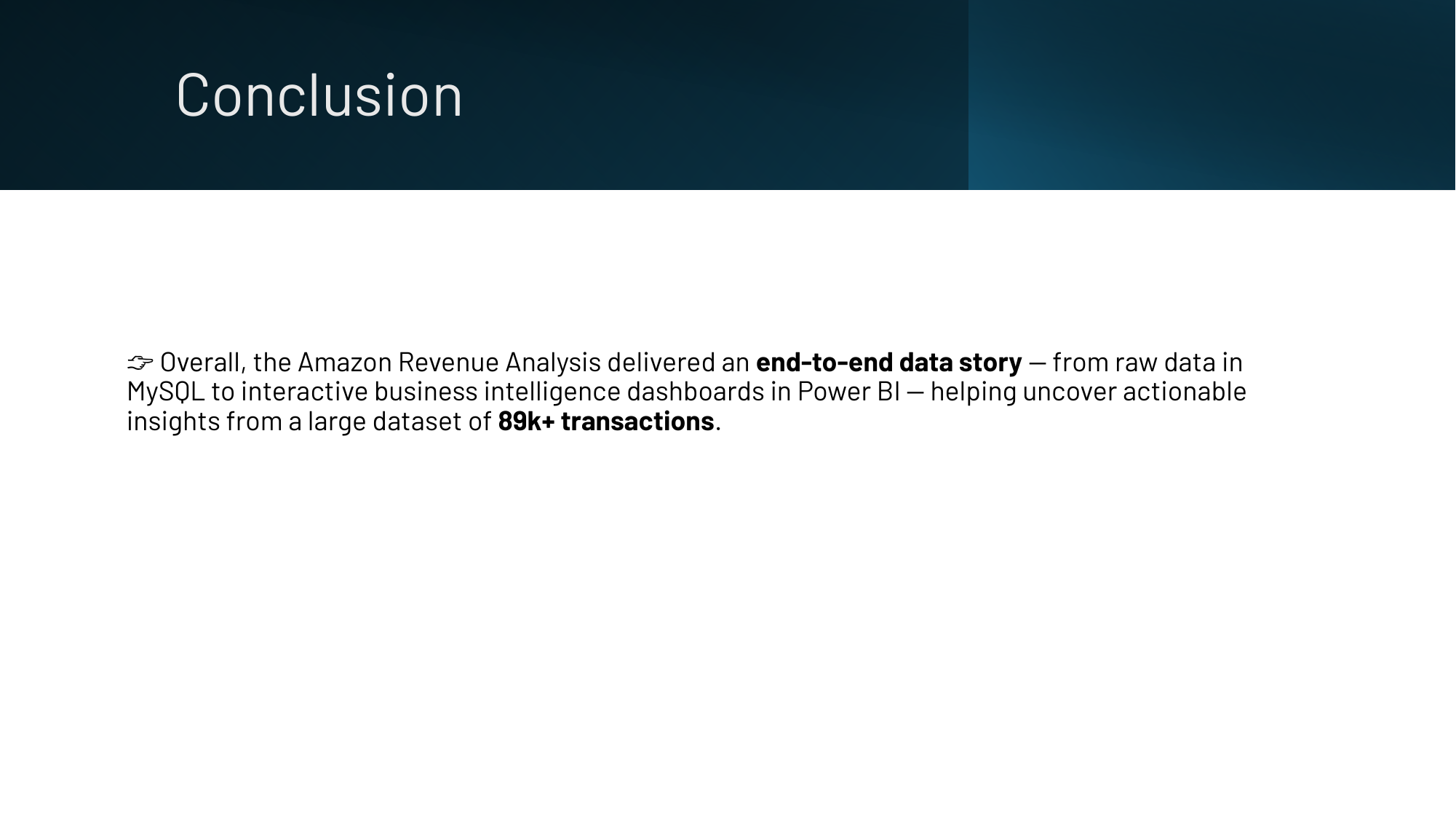

# Conclusion
👉 Overall, the Amazon Revenue Analysis delivered an end-to-end data story — from raw data in MySQL to interactive business intelligence dashboards in Power BI — helping uncover actionable insights from a large dataset of 89k+ transactions.